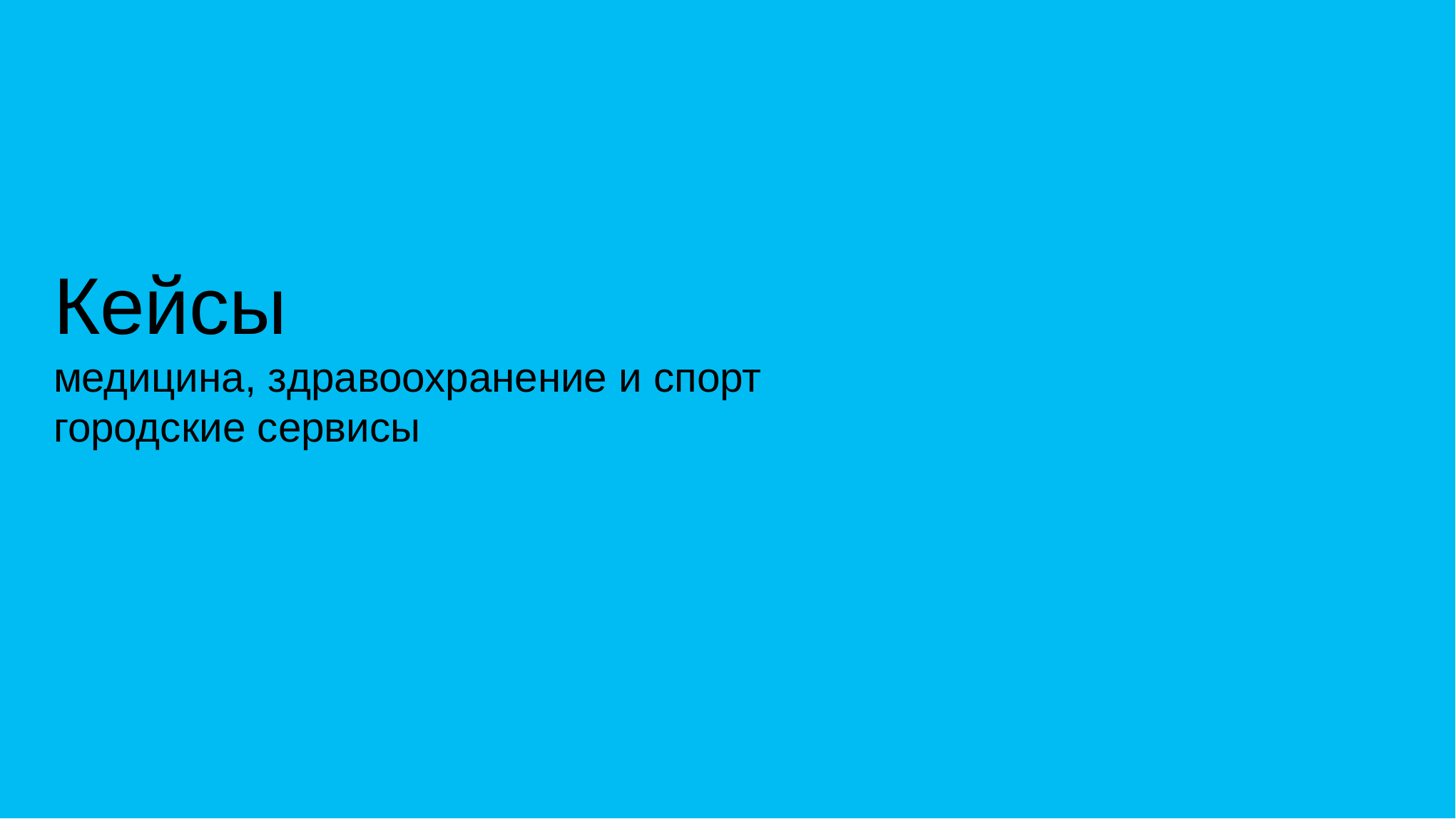

# Кейсы медицина, здравоохранение и спорт городские сервисы